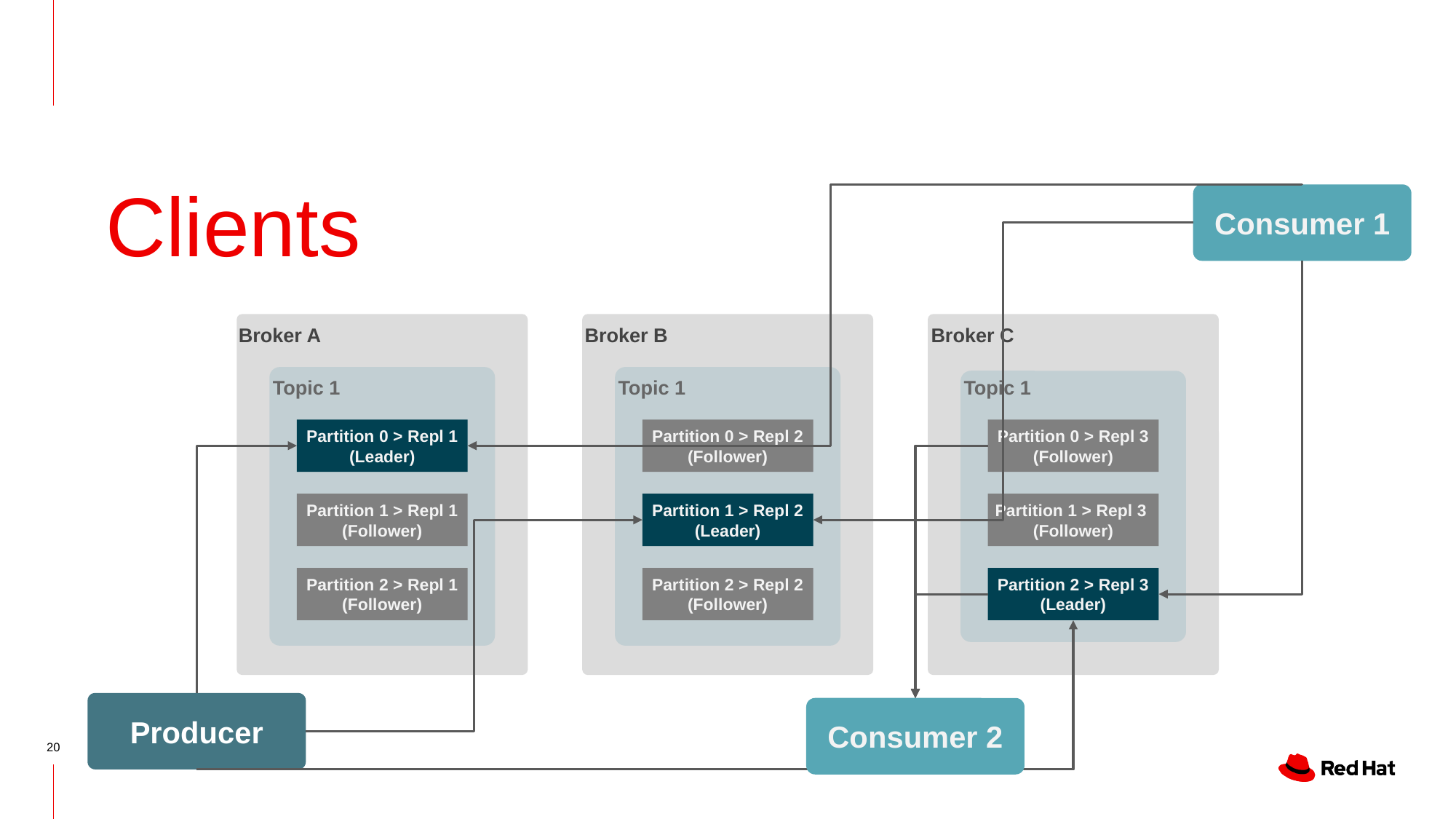

# Clients

Consumer 1

Broker A
Broker B
Broker C

Topic 1
Topic 1
Topic 1
Partition 0 > Repl 1 (Leader)
Partition 0 > Repl 2
(Follower)
Partition 0 > Repl 3
(Follower)
Partition 1 > Repl 1
(Follower)
Partition 1 > Repl 2
(Leader)
Partition 1 > Repl 3
(Follower)
Partition 2 > Repl 1
(Follower)
Partition 2 > Repl 2
(Follower)
Partition 2 > Repl 3
(Leader)
Producer
Consumer 2
20